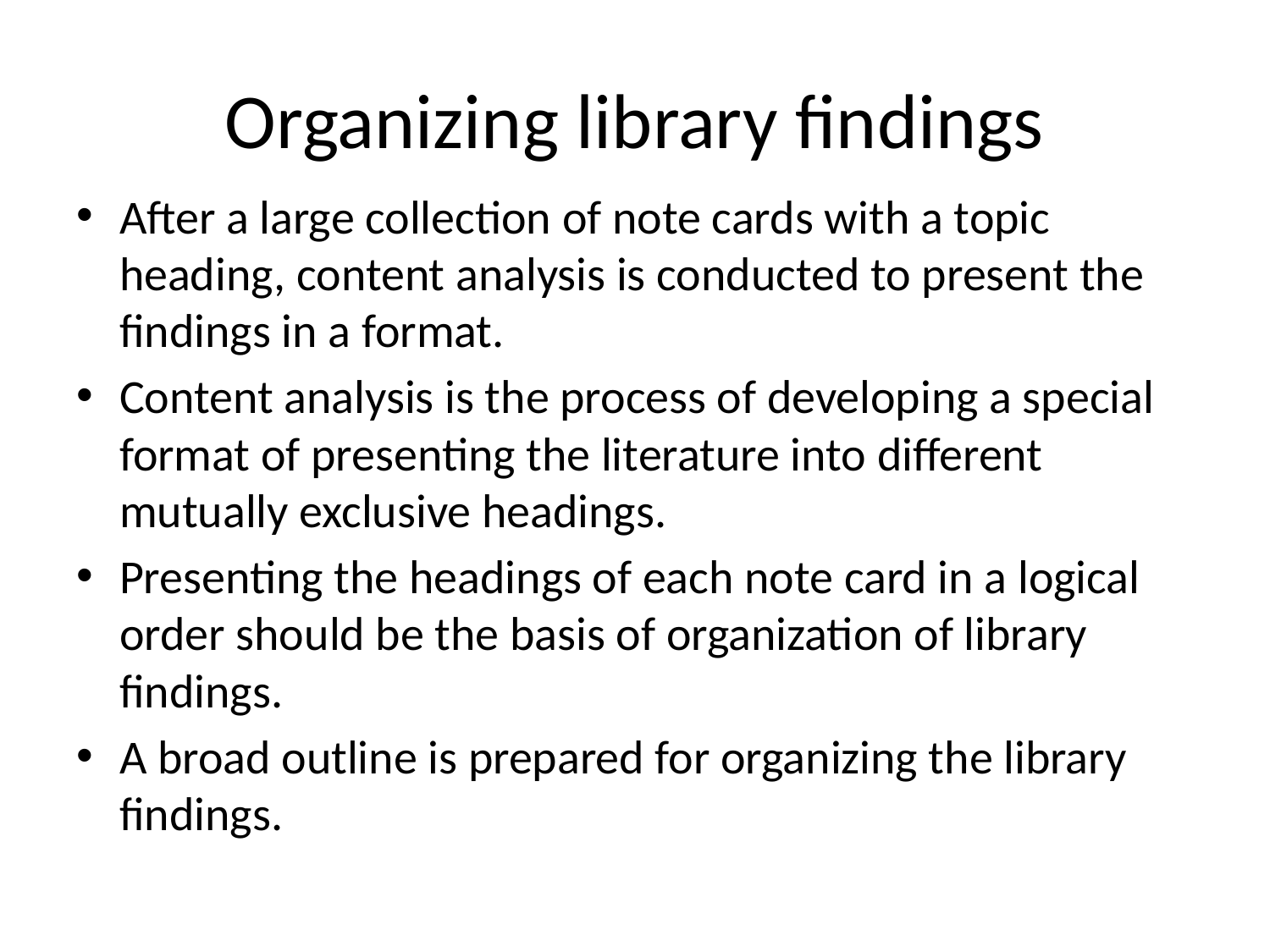

# Organizing library findings
After a large collection of note cards with a topic heading, content analysis is conducted to present the findings in a format.
Content analysis is the process of developing a special format of presenting the literature into different mutually exclusive headings.
Presenting the headings of each note card in a logical order should be the basis of organization of library findings.
A broad outline is prepared for organizing the library findings.